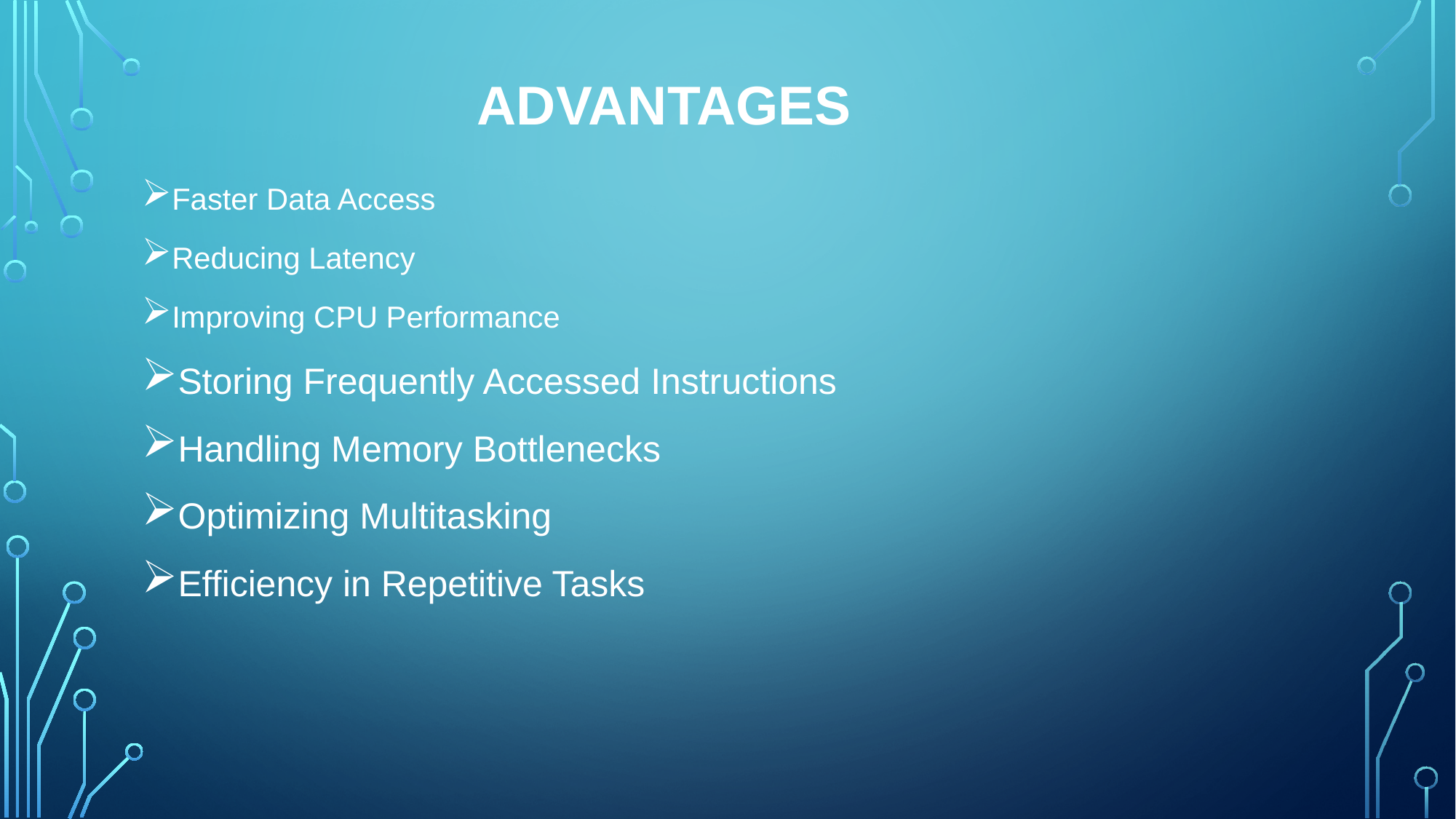

# ADVANTAGES
Faster Data Access
Reducing Latency
Improving CPU Performance
Storing Frequently Accessed Instructions
Handling Memory Bottlenecks
Optimizing Multitasking
Efficiency in Repetitive Tasks